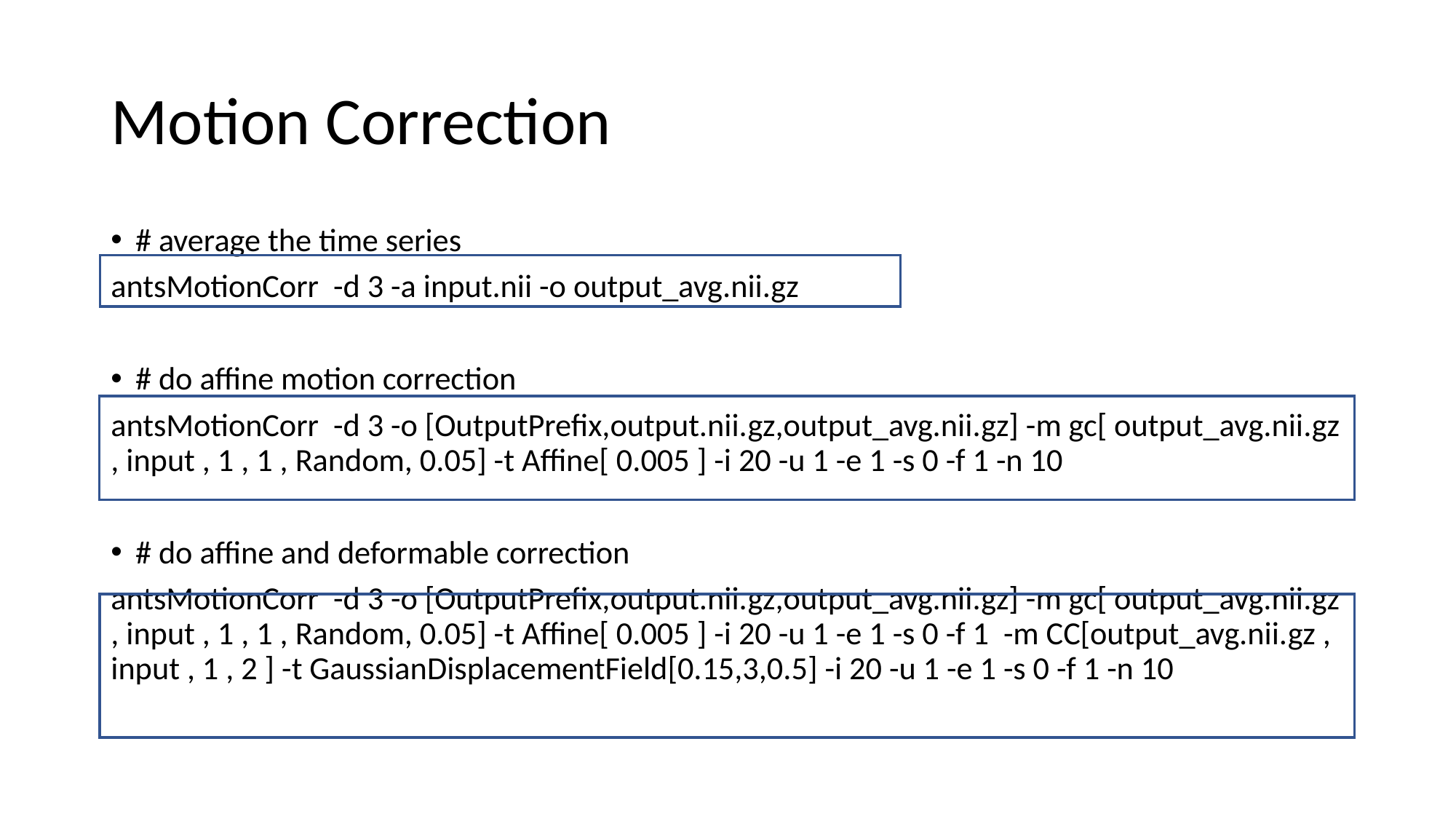

# Motion Correction
# average the time series
antsMotionCorr  -d 3 -a input.nii -o output_avg.nii.gz

# do affine motion correction
antsMotionCorr  -d 3 -o [OutputPrefix,output.nii.gz,output_avg.nii.gz] -m gc[ output_avg.nii.gz , input , 1 , 1 , Random, 0.05] -t Affine[ 0.005 ] -i 20 -u 1 -e 1 -s 0 -f 1 -n 10

# do affine and deformable correction
antsMotionCorr  -d 3 -o [OutputPrefix,output.nii.gz,output_avg.nii.gz] -m gc[ output_avg.nii.gz , input , 1 , 1 , Random, 0.05] -t Affine[ 0.005 ] -i 20 -u 1 -e 1 -s 0 -f 1  -m CC[output_avg.nii.gz , input , 1 , 2 ] -t GaussianDisplacementField[0.15,3,0.5] -i 20 -u 1 -e 1 -s 0 -f 1 -n 10